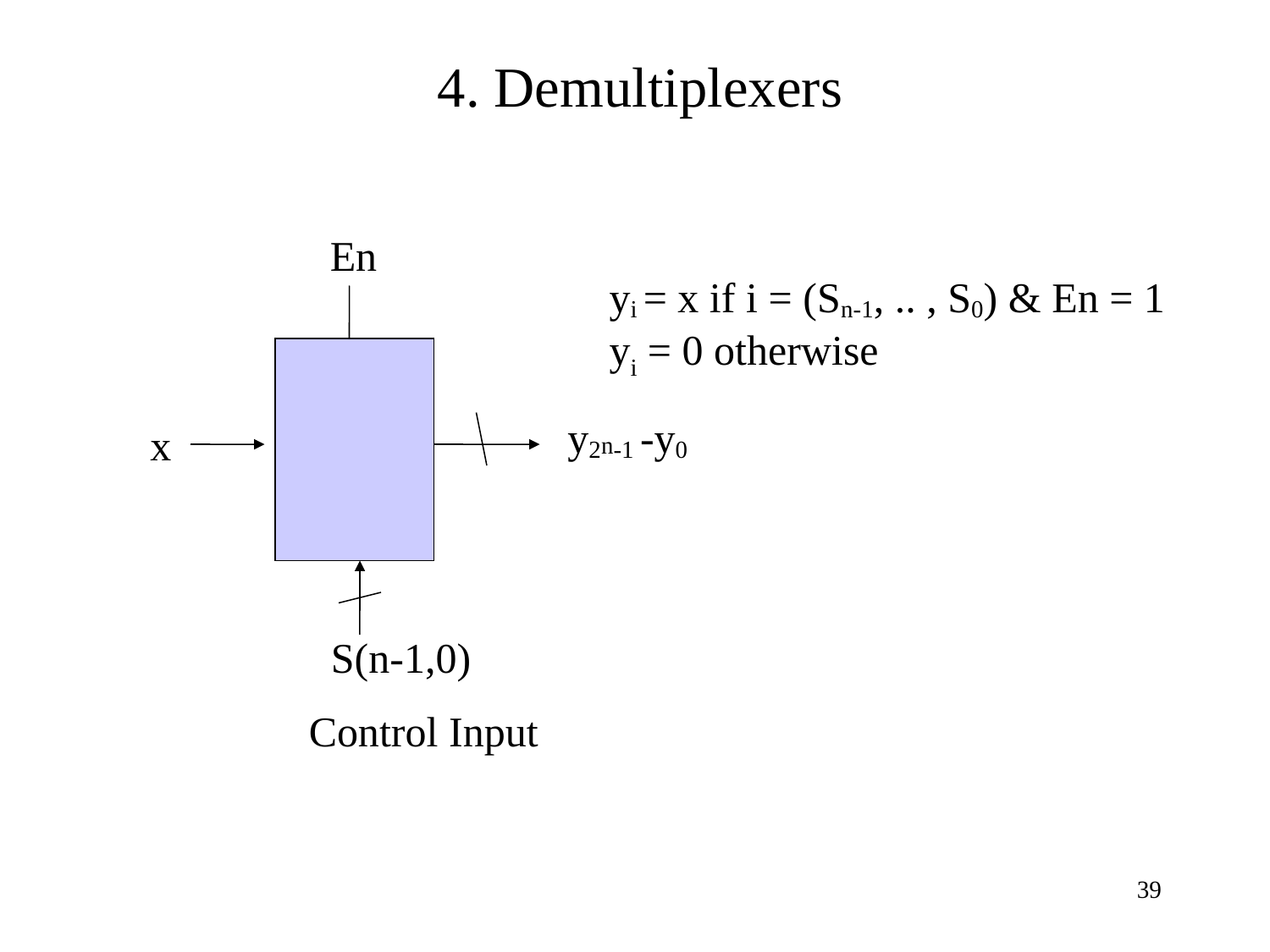

# 4. Demultiplexers
En
yi = x if i = (Sn-1, .. , S0) & En = 1
yi = 0 otherwise

y2n-1 -y0
x

S(n-1,0)
Control Input
39